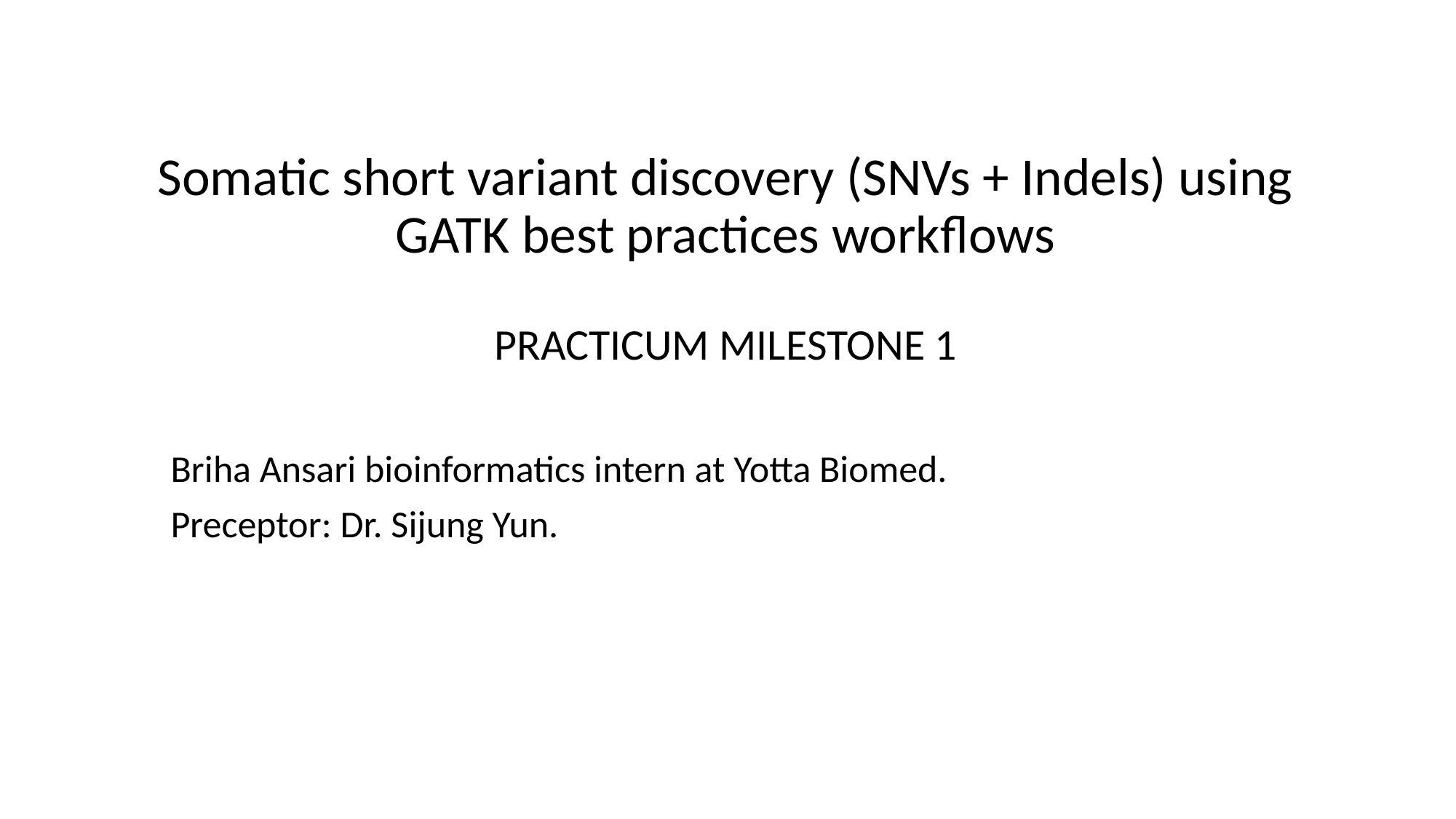

# Somatic short variant discovery (SNVs + Indels) using GATK best practices workflows PRACTICUM MILESTONE 1
Briha Ansari bioinformatics intern at Yotta Biomed.
Preceptor: Dr. Sijung Yun.